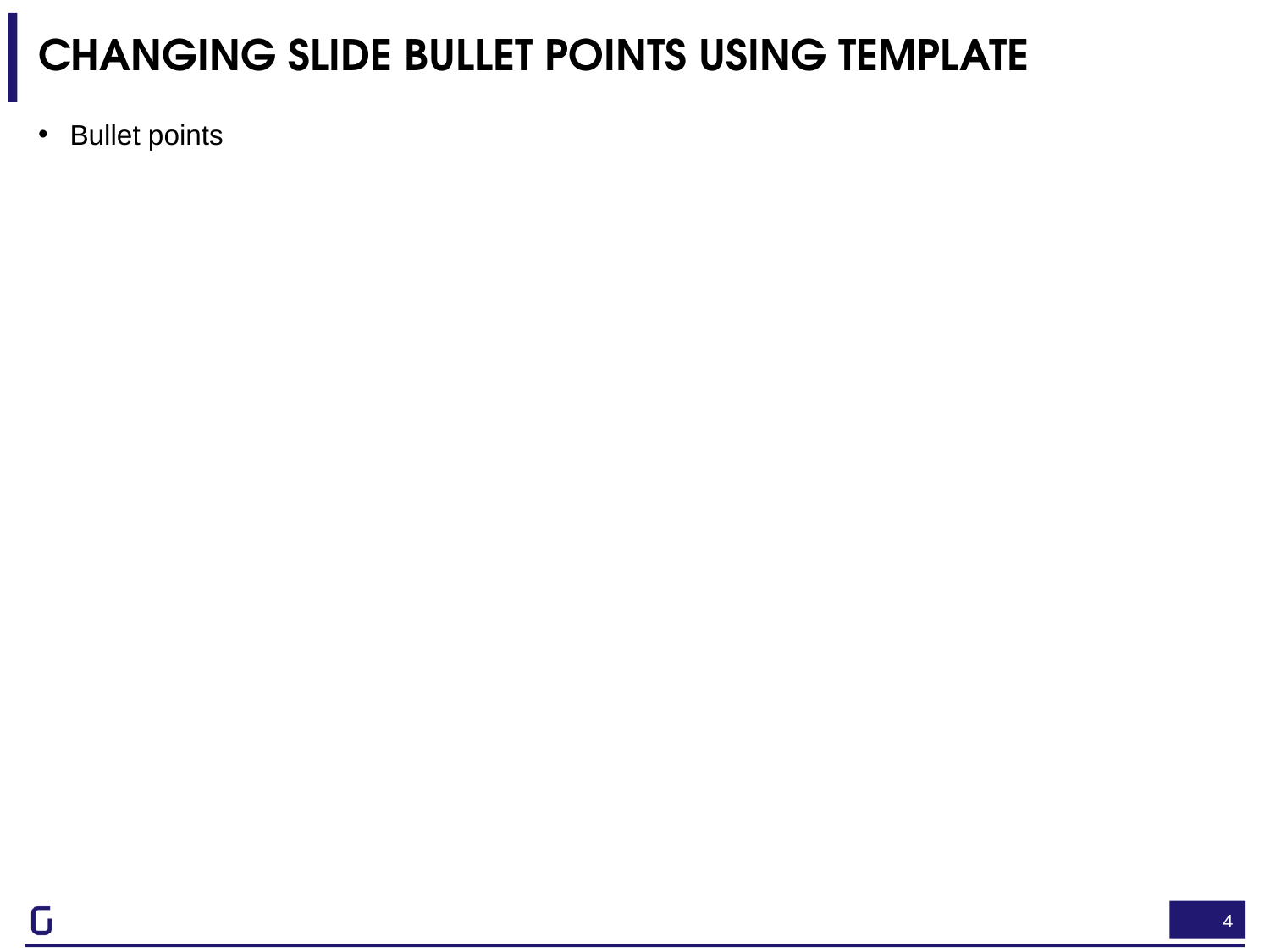

# Changing slide bullet points using template
Bullet points